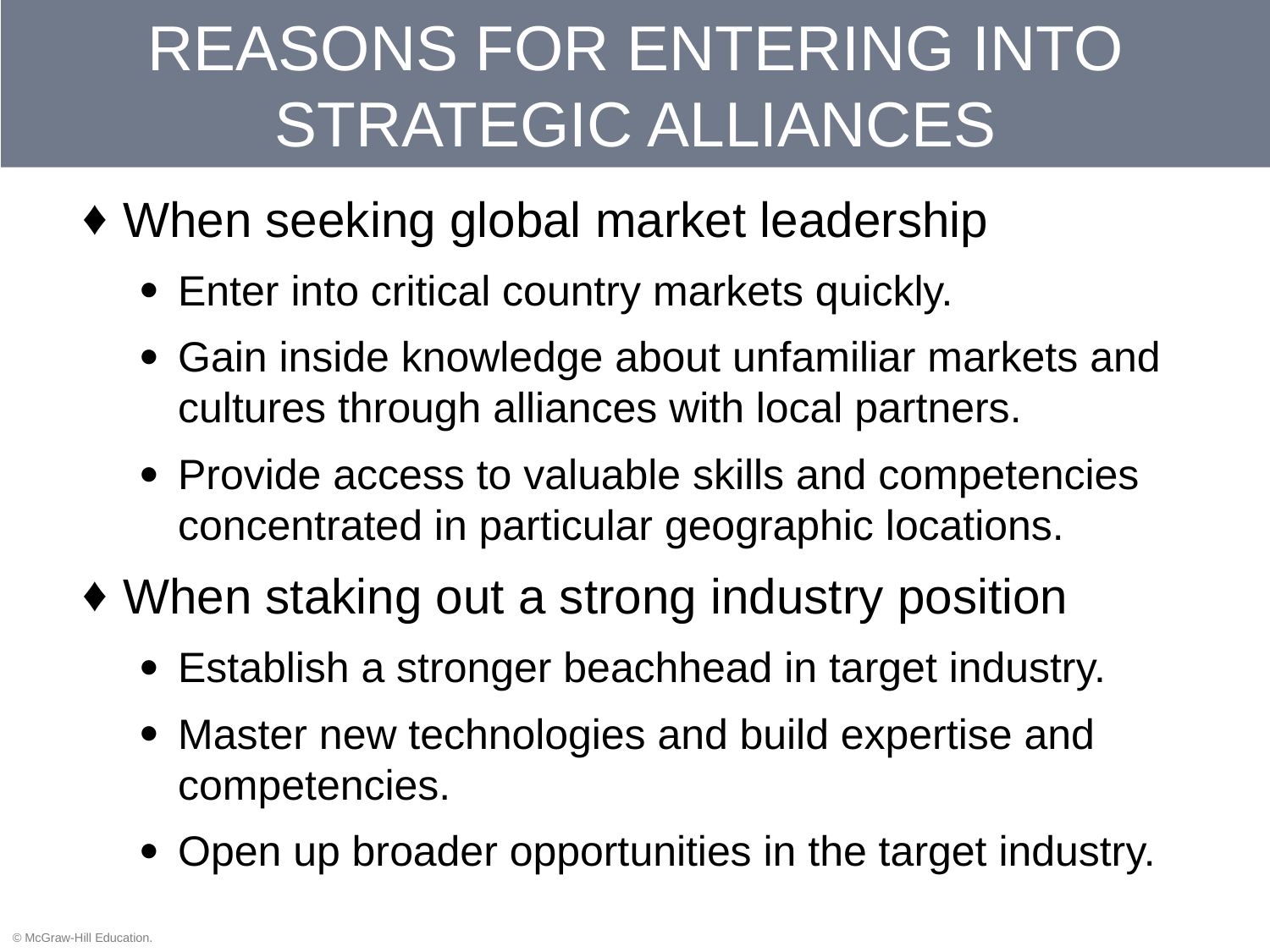

# REASONS FOR ENTERING INTO STRATEGIC ALLIANCES
When seeking global market leadership
Enter into critical country markets quickly.
Gain inside knowledge about unfamiliar markets and cultures through alliances with local partners.
Provide access to valuable skills and competencies concentrated in particular geographic locations.
When staking out a strong industry position
Establish a stronger beachhead in target industry.
Master new technologies and build expertise and competencies.
Open up broader opportunities in the target industry.